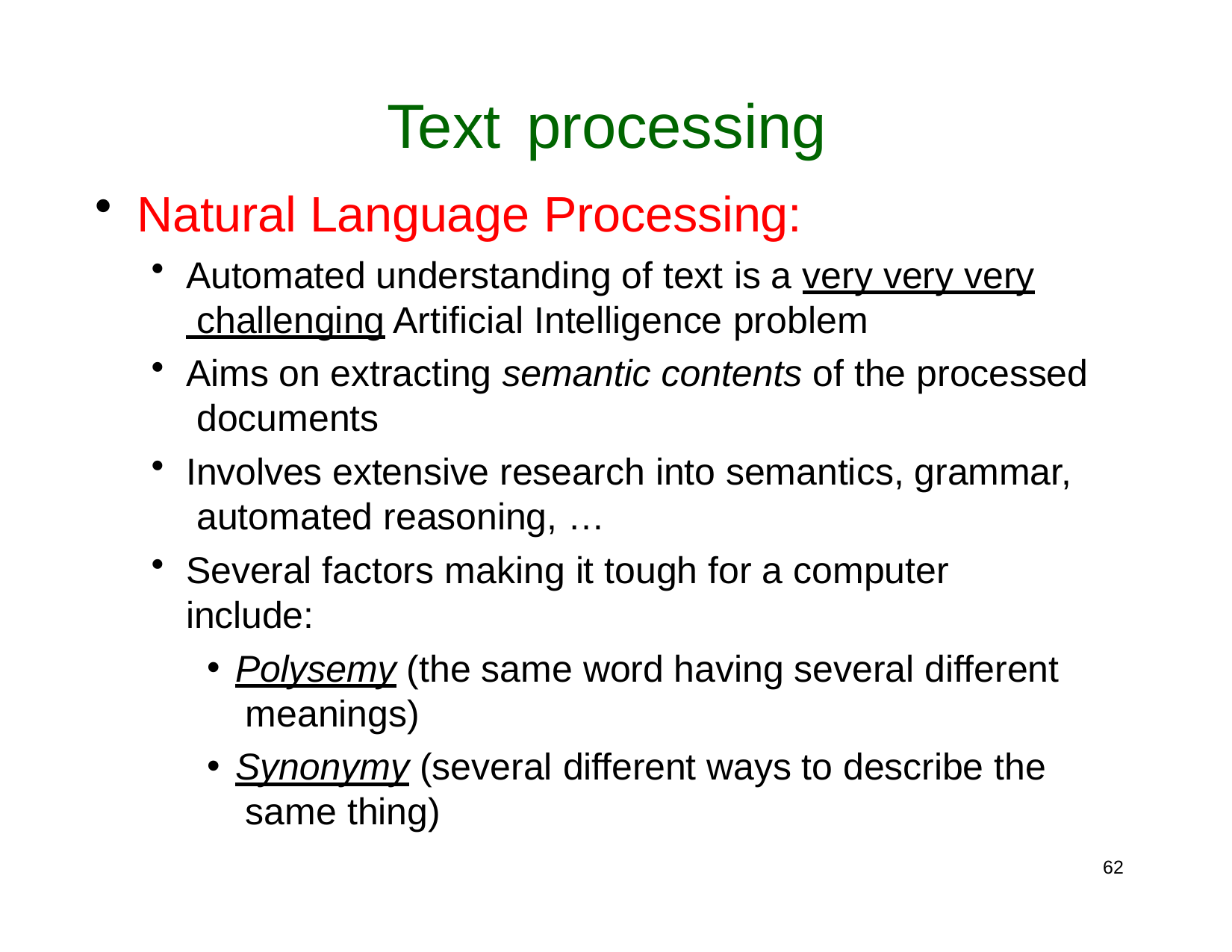

# Text	processing
Natural Language Processing:
Automated understanding of text is a very very very  challenging Artificial Intelligence problem
Aims on extracting semantic contents of the processed  documents
Involves extensive research into semantics, grammar,  automated reasoning, …
Several factors making it tough for a computer include:
Polysemy (the same word having several different  meanings)
Synonymy (several different ways to describe the  same thing)
62